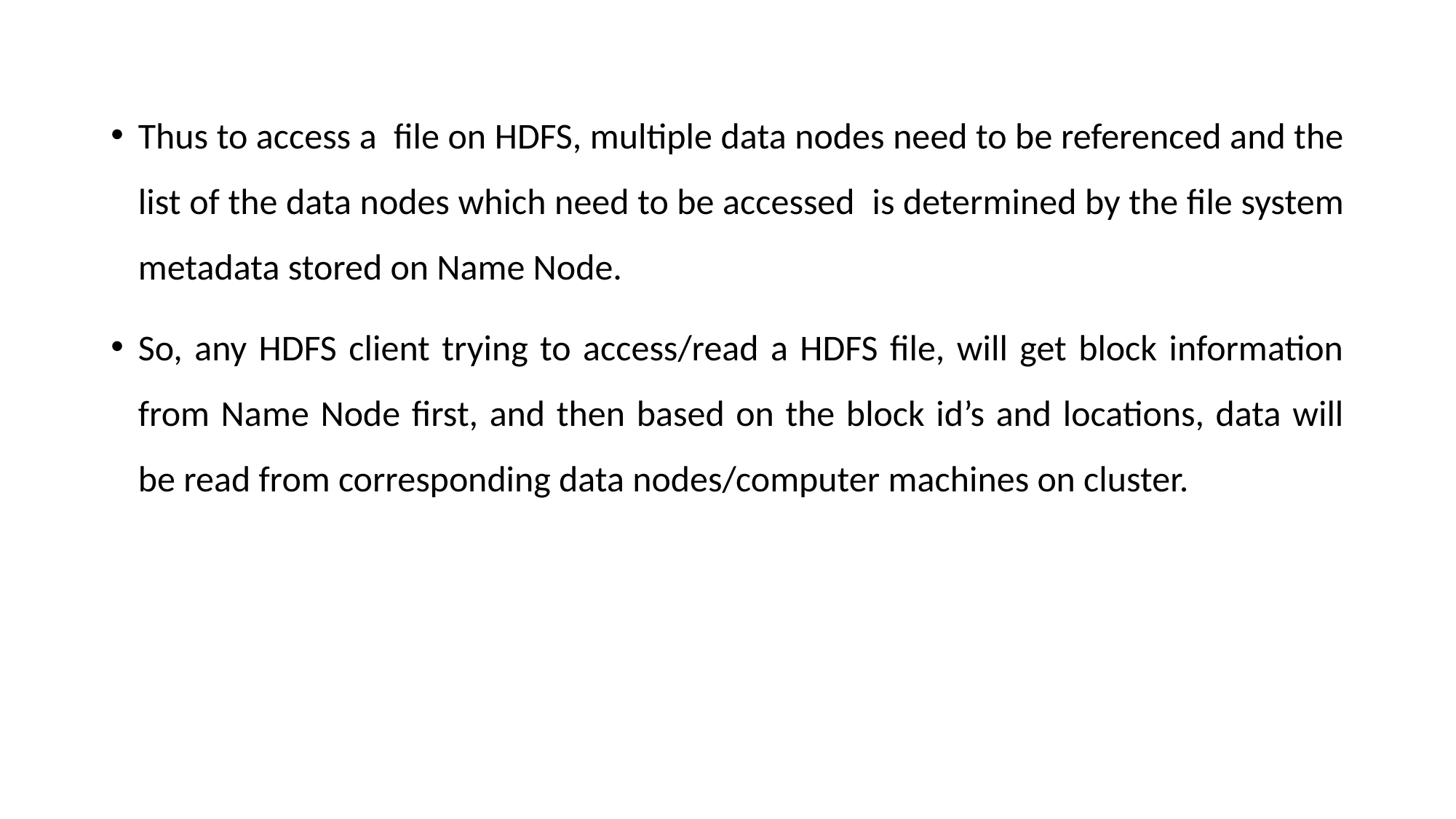

Thus to access a  file on HDFS, multiple data nodes need to be referenced and the list of the data nodes which need to be accessed  is determined by the file system metadata stored on Name Node.
So, any HDFS client trying to access/read a HDFS file, will get block information from Name Node first, and then based on the block id’s and locations, data will be read from corresponding data nodes/computer machines on cluster.